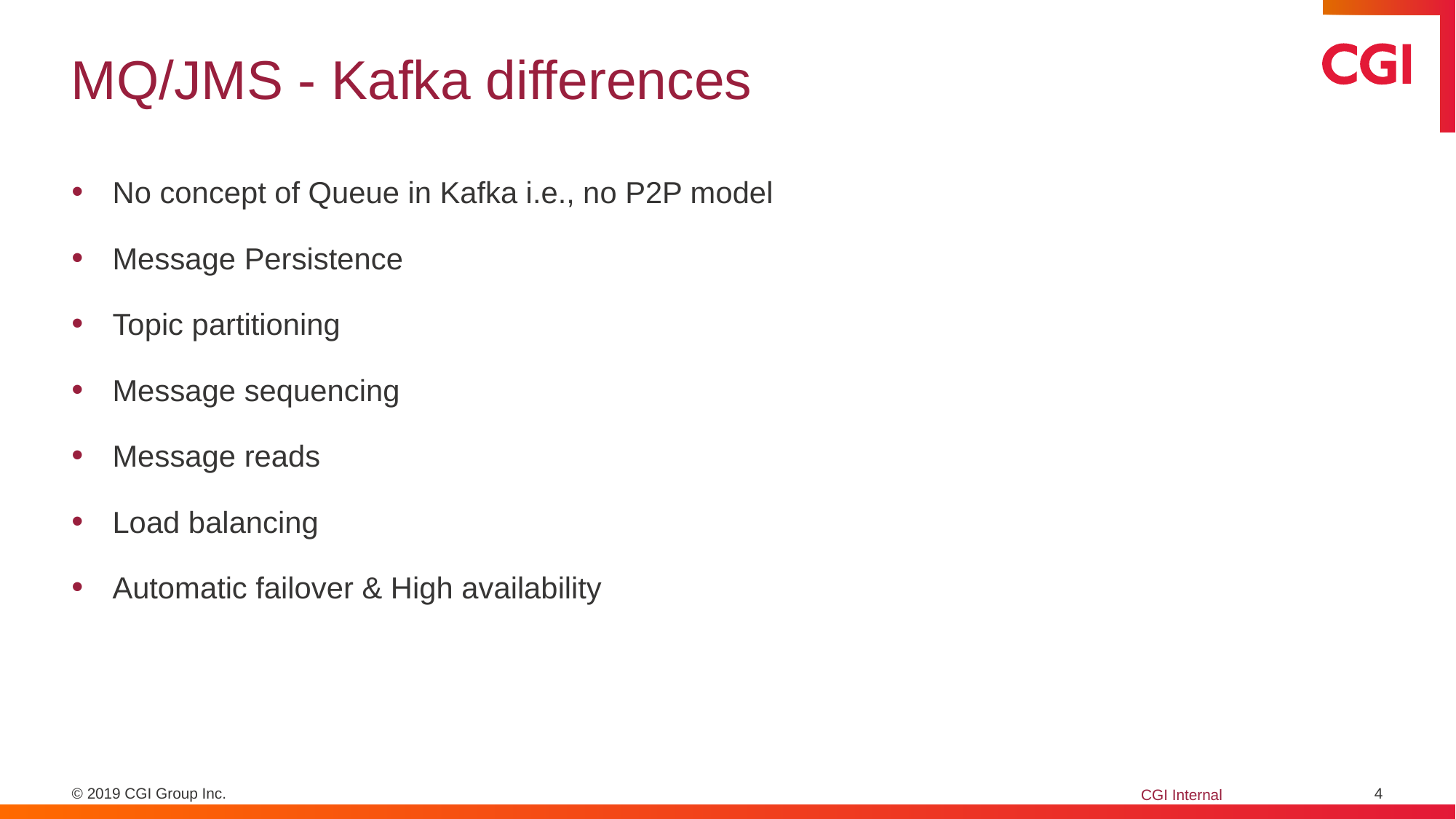

# MQ/JMS - Kafka differences
No concept of Queue in Kafka i.e., no P2P model
Message Persistence
Topic partitioning
Message sequencing
Message reads
Load balancing
Automatic failover & High availability

4